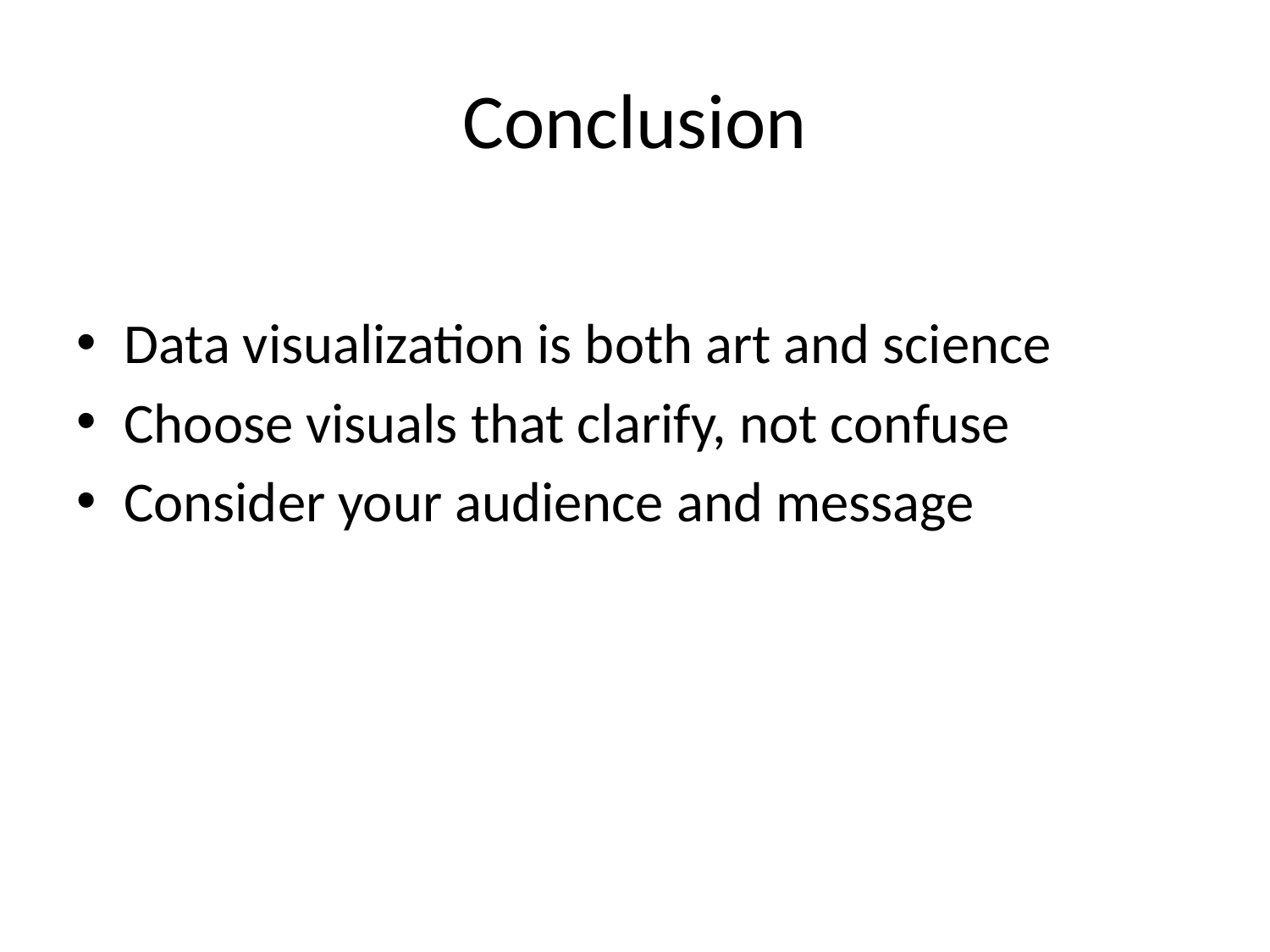

# Conclusion

Data visualization is both art and science
Choose visuals that clarify, not confuse
Consider your audience and message